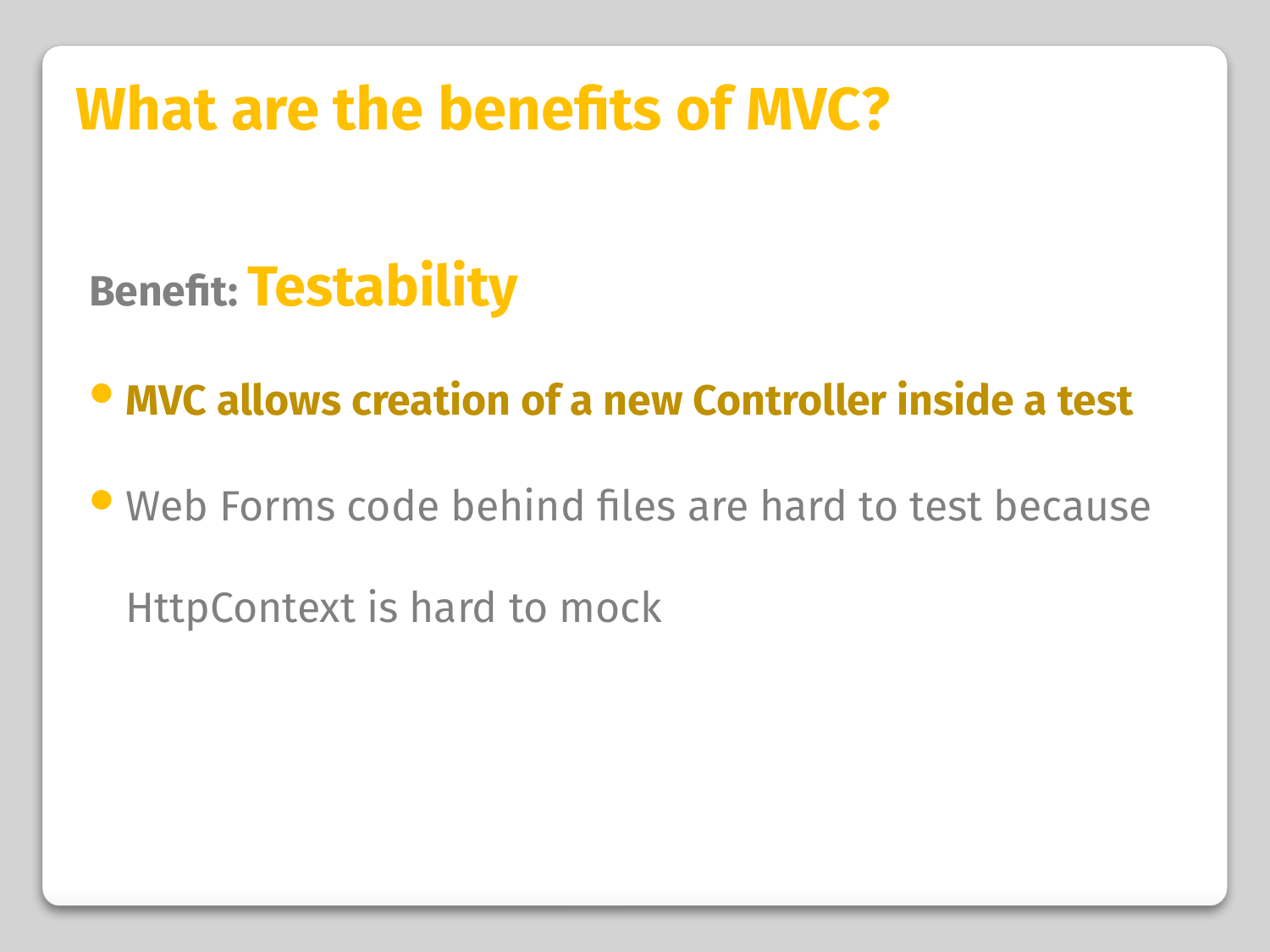

What are the benefits of MVC?
Benefit: Testability
MVC allows creation of a new Controller inside a test
Web Forms code behind files are hard to test because HttpContext is hard to mock